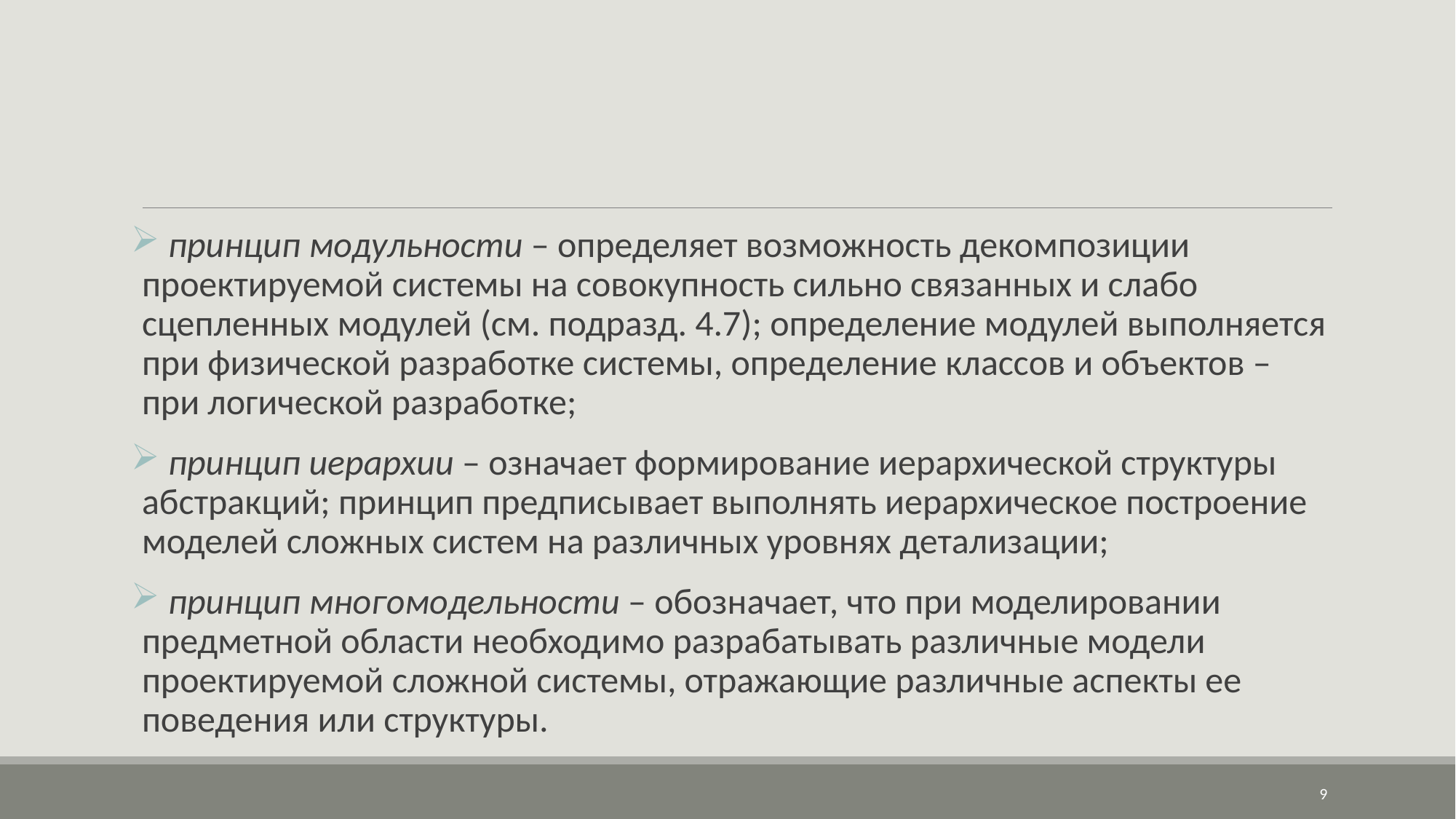

#
 принцип модульности – определяет возможность декомпозиции проектируемой системы на совокупность сильно связанных и слабо сцепленных модулей (см. подразд. 4.7); определение модулей выполняется при физической разработке системы, определение классов и объектов – при логической разработке;
 принцип иерархии – означает формирование иерархической структуры абстракций; принцип предписывает выполнять иерархическое построение моделей сложных систем на различных уровнях детализации;
 принцип многомодельности – обозначает, что при моделировании предметной области необходимо разрабатывать различные модели проектируемой сложной системы, отражающие различные аспекты ее поведения или структуры.
9